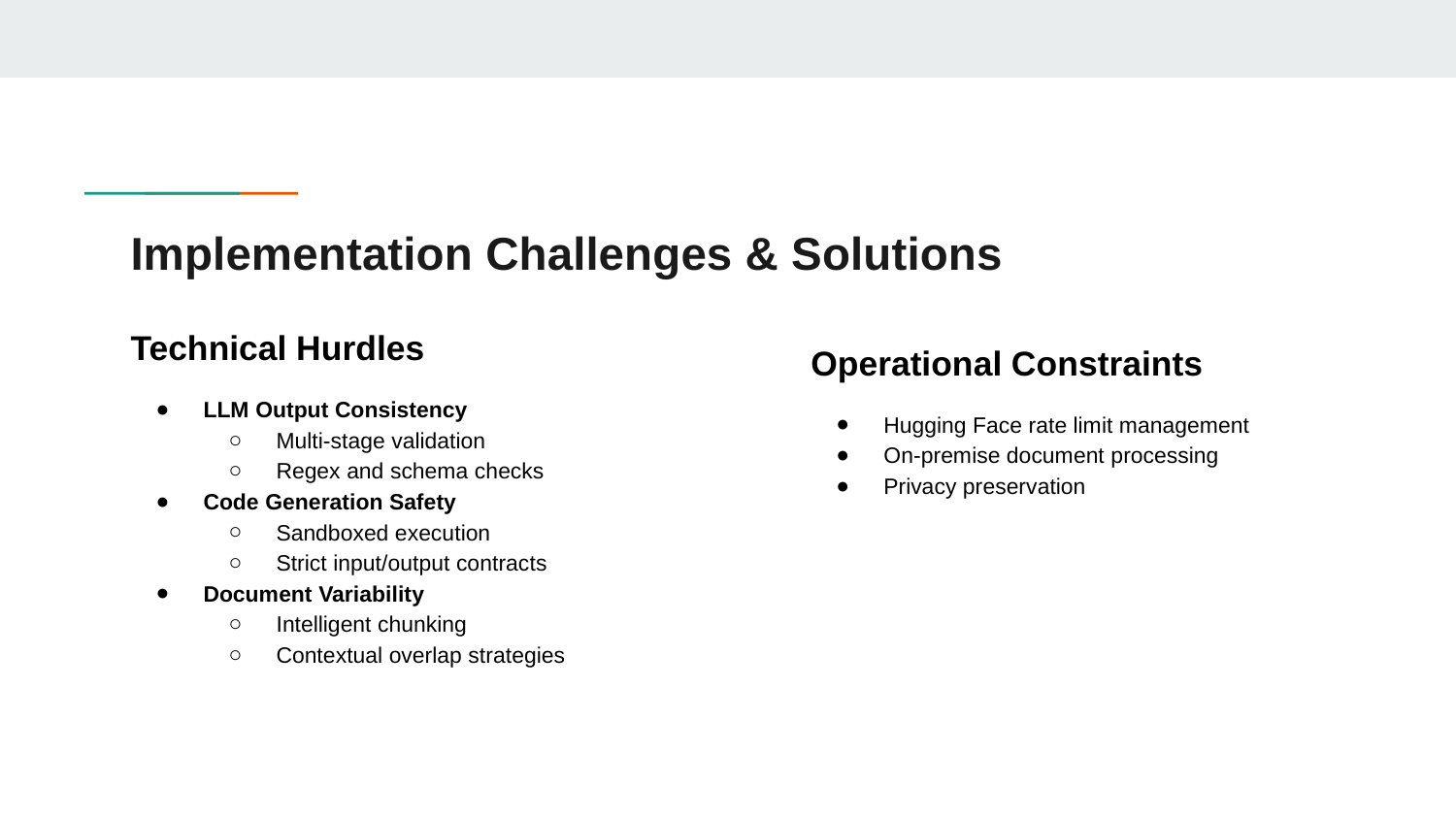

# Implementation Challenges & Solutions
Technical Hurdles
LLM Output Consistency
Multi-stage validation
Regex and schema checks
Code Generation Safety
Sandboxed execution
Strict input/output contracts
Document Variability
Intelligent chunking
Contextual overlap strategies
Operational Constraints
Hugging Face rate limit management
On-premise document processing
Privacy preservation